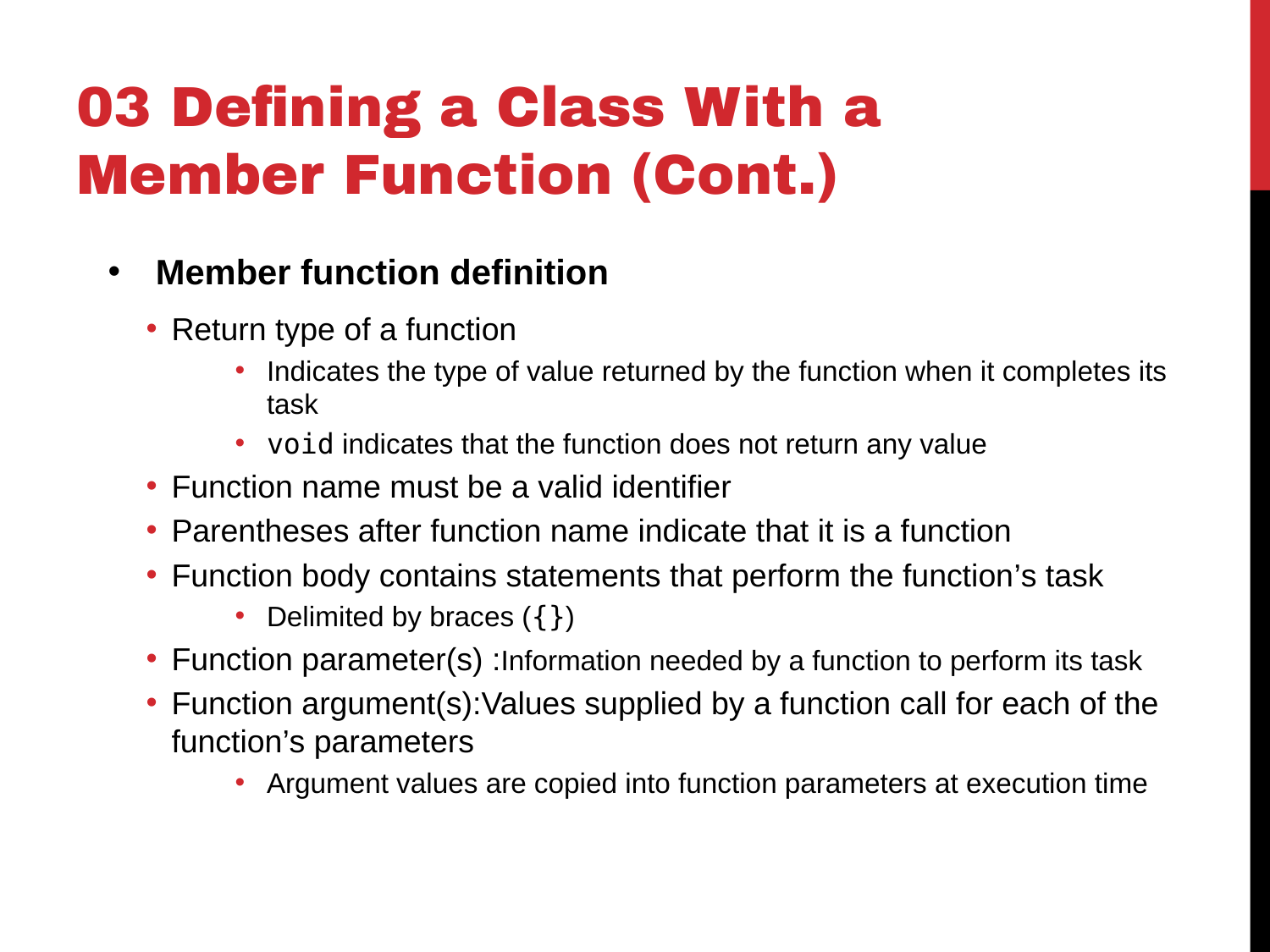

# 03 Defining a Class With a Member Function (Cont.)
Member function definition
Return type of a function
Indicates the type of value returned by the function when it completes its task
void indicates that the function does not return any value
Function name must be a valid identifier
Parentheses after function name indicate that it is a function
Function body contains statements that perform the function’s task
Delimited by braces ({})
Function parameter(s) :Information needed by a function to perform its task
Function argument(s):Values supplied by a function call for each of the function’s parameters
Argument values are copied into function parameters at execution time

11